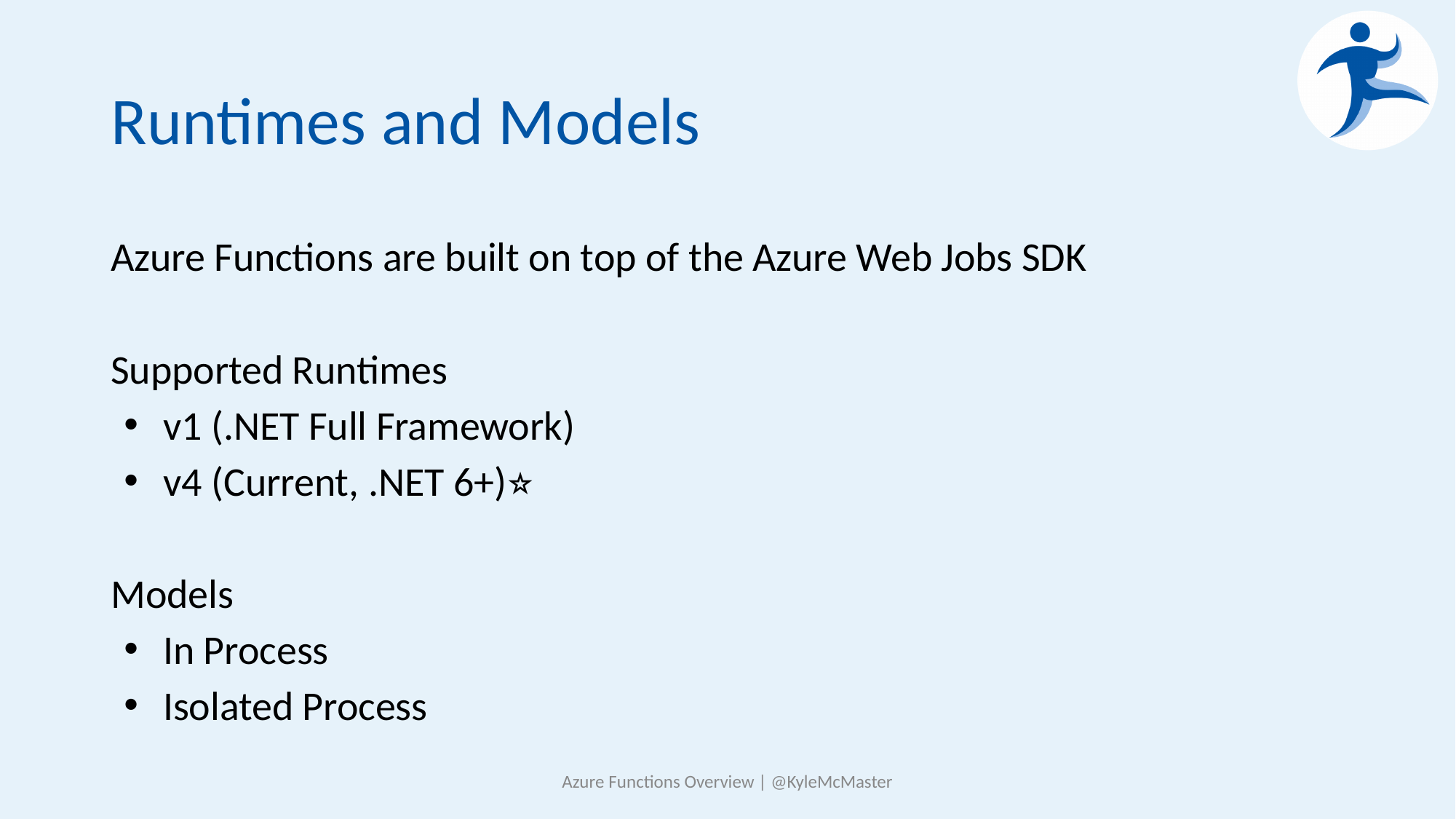

# Runtimes and Models
Azure Functions are built on top of the Azure Web Jobs SDK

Supported Runtimes
v1 (.NET Full Framework)
v4 (Current, .NET 6+)⭐

Models
In Process
Isolated Process

Azure Functions Overview | @KyleMcMaster